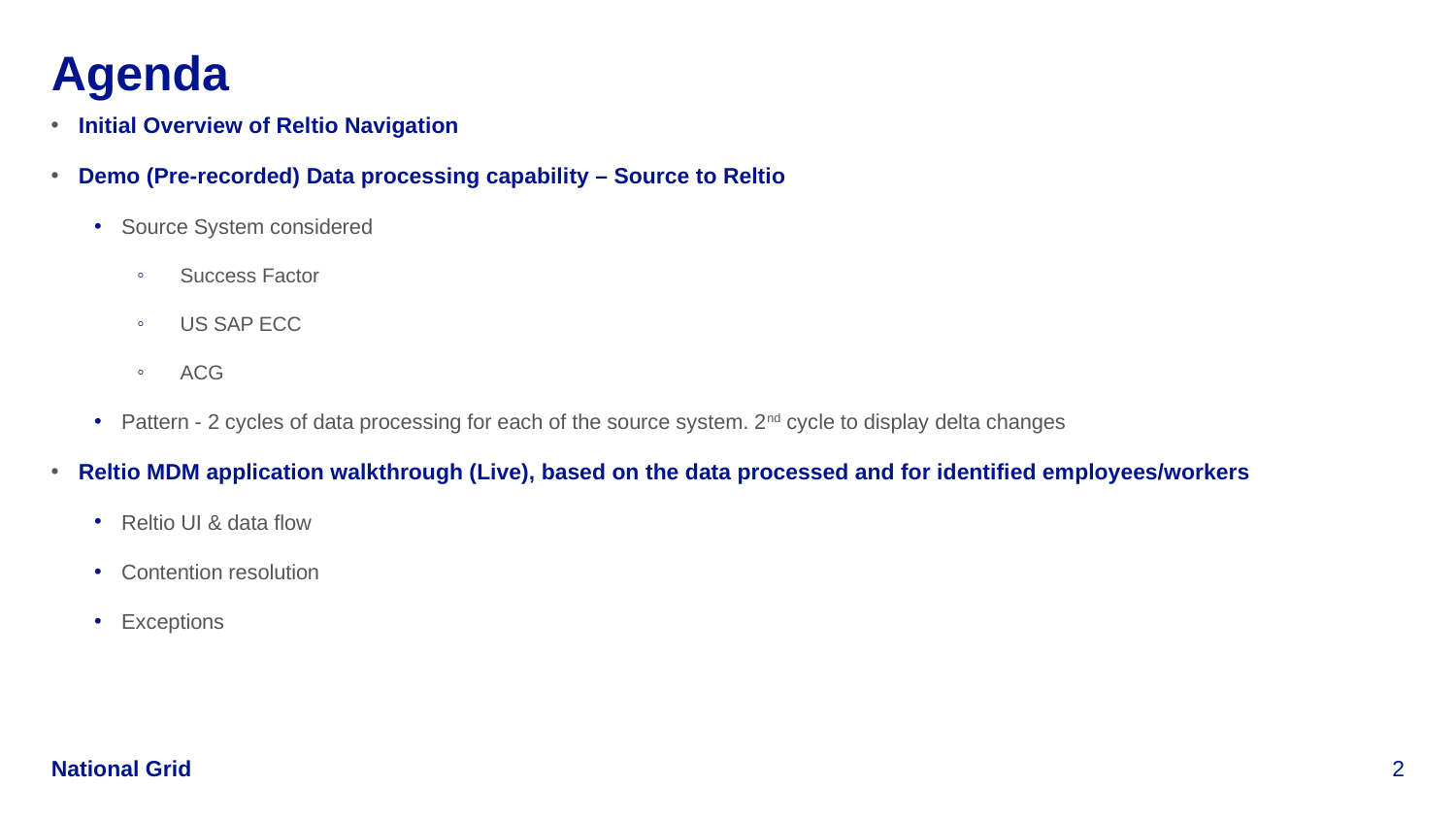

# Agenda
Initial Overview of Reltio Navigation
Demo (Pre-recorded) Data processing capability – Source to Reltio
Source System considered
Success Factor
US SAP ECC
ACG
Pattern - 2 cycles of data processing for each of the source system. 2nd cycle to display delta changes
Reltio MDM application walkthrough (Live), based on the data processed and for identified employees/workers
Reltio UI & data flow
Contention resolution
Exceptions